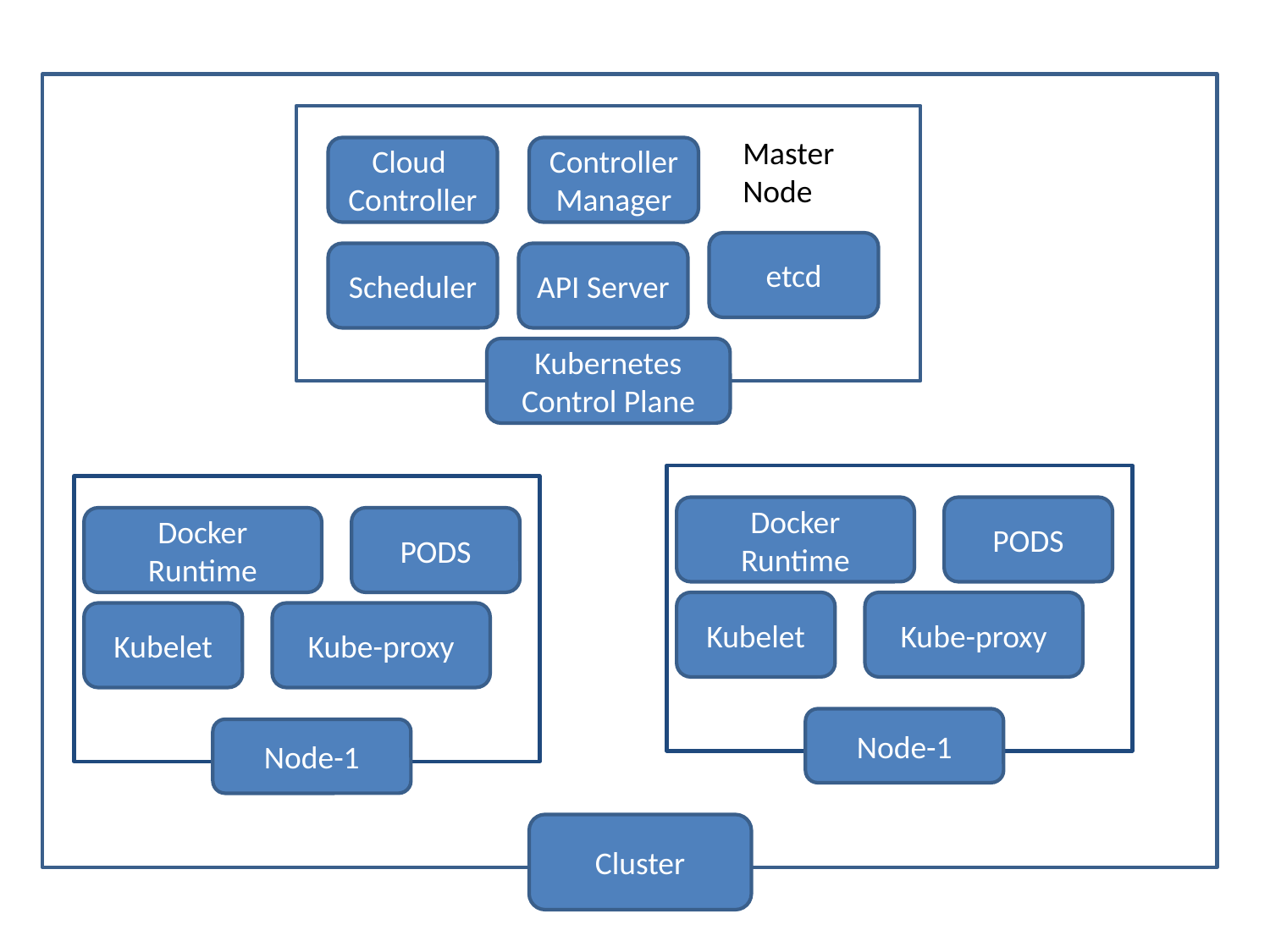

Cloud
Controller
Controller
Manager
etcd
Scheduler
API Server
Kubernetes Control Plane
Master Node

Docker Runtime
PODS
Kubelet
Kube-proxy
Node-1

Docker Runtime
PODS
Kubelet
Kube-proxy
Node-1
Cluster